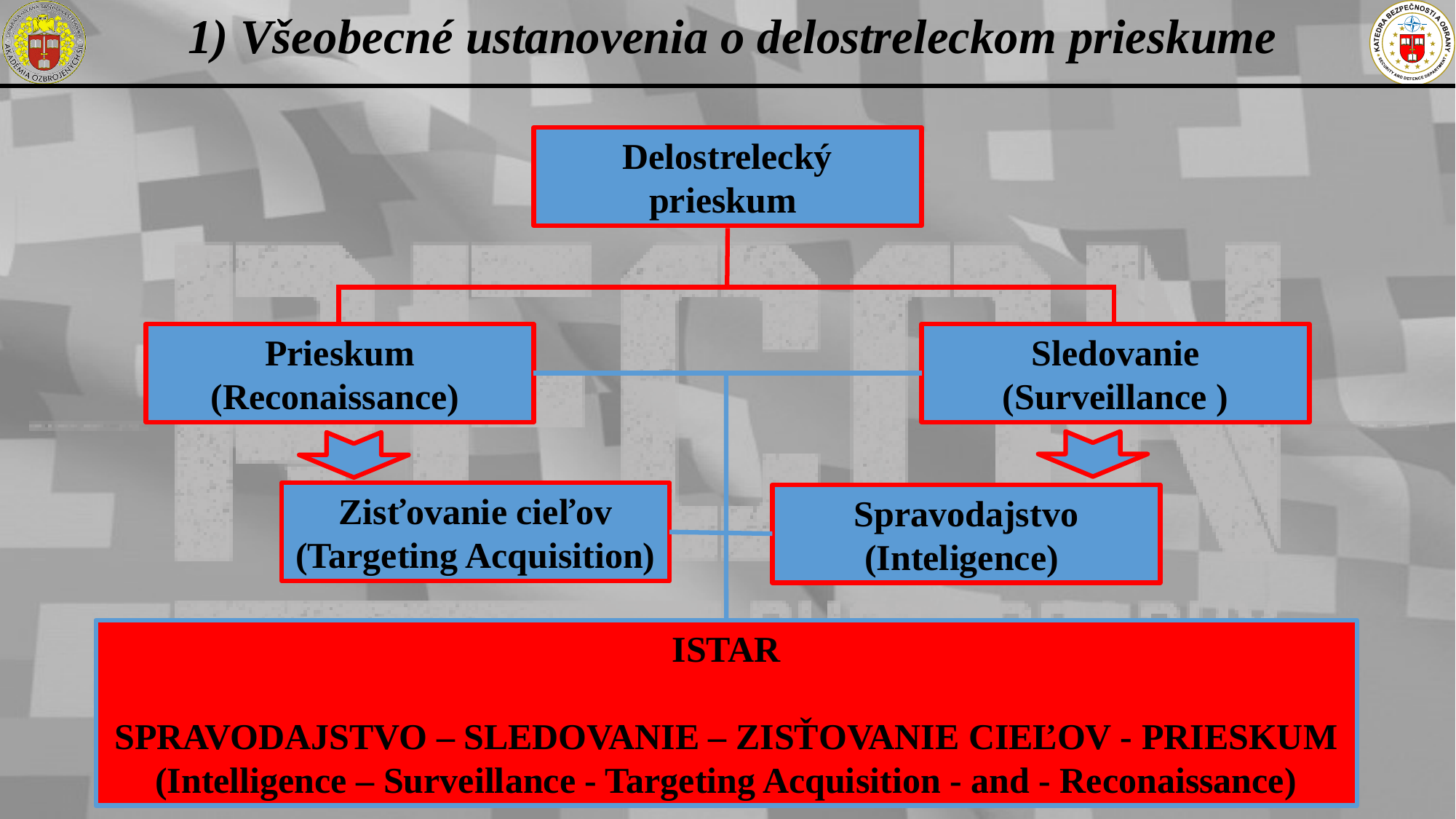

1) Všeobecné ustanovenia o delostreleckom prieskume
Delostrelecký prieskum

Prieskum
(Reconaissance)
Sledovanie
(Surveillance )

Zisťovanie cieľov
(Targeting Acquisition)
Spravodajstvo
(Inteligence)
ISTAR

SPRAVODAJSTVO – SLEDOVANIE – ZISŤOVANIE CIEĽOV - PRIESKUM
(Intelligence – Surveillance - Targeting Acquisition - and - Reconaissance)